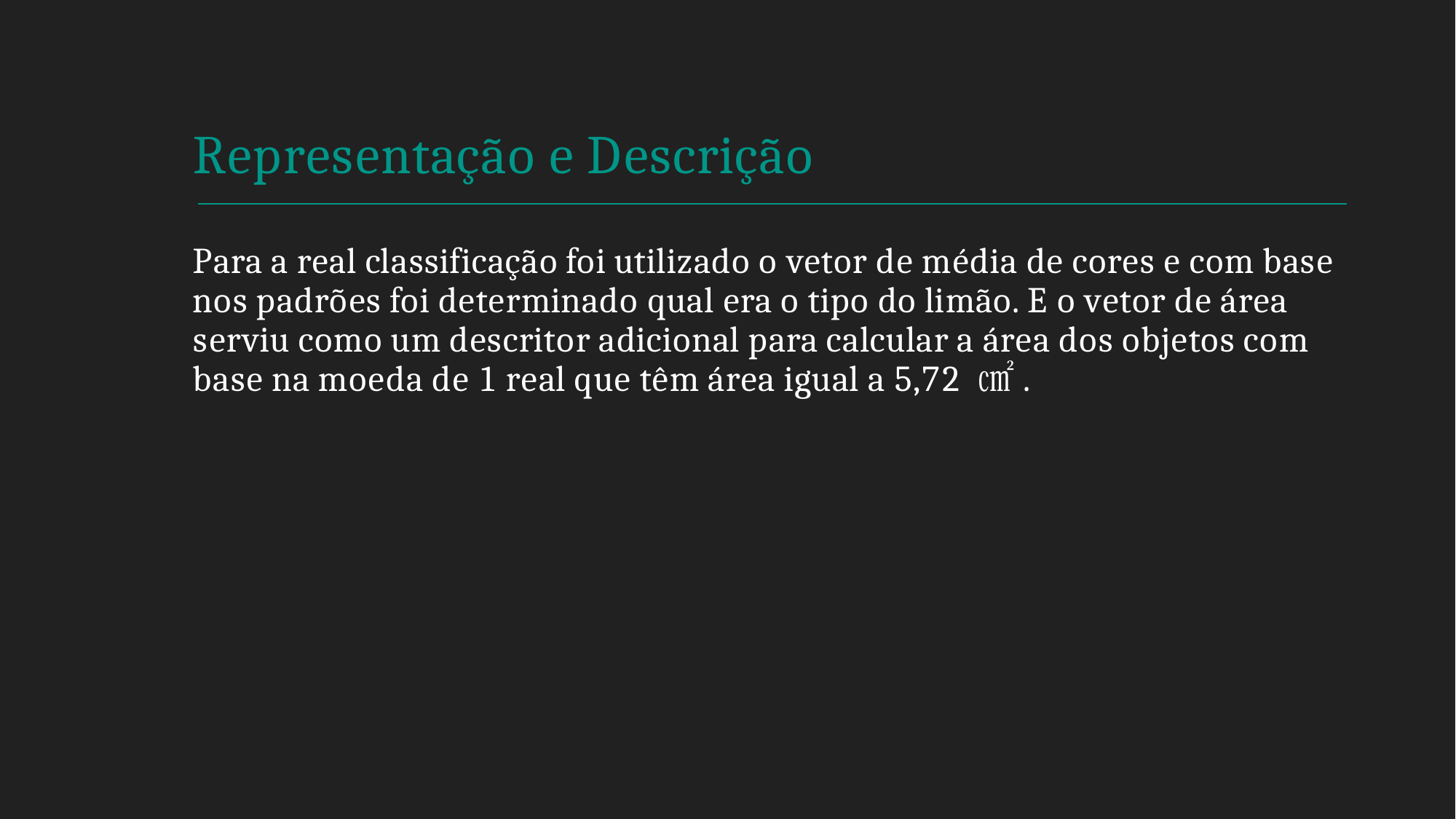

# Representação e Descrição
Para a real classificação foi utilizado o vetor de média de cores e com base nos padrões foi determinado qual era o tipo do limão. E o vetor de área serviu como um descritor adicional para calcular a área dos objetos com base na moeda de 1 real que têm área igual a 5,72 ㎠.